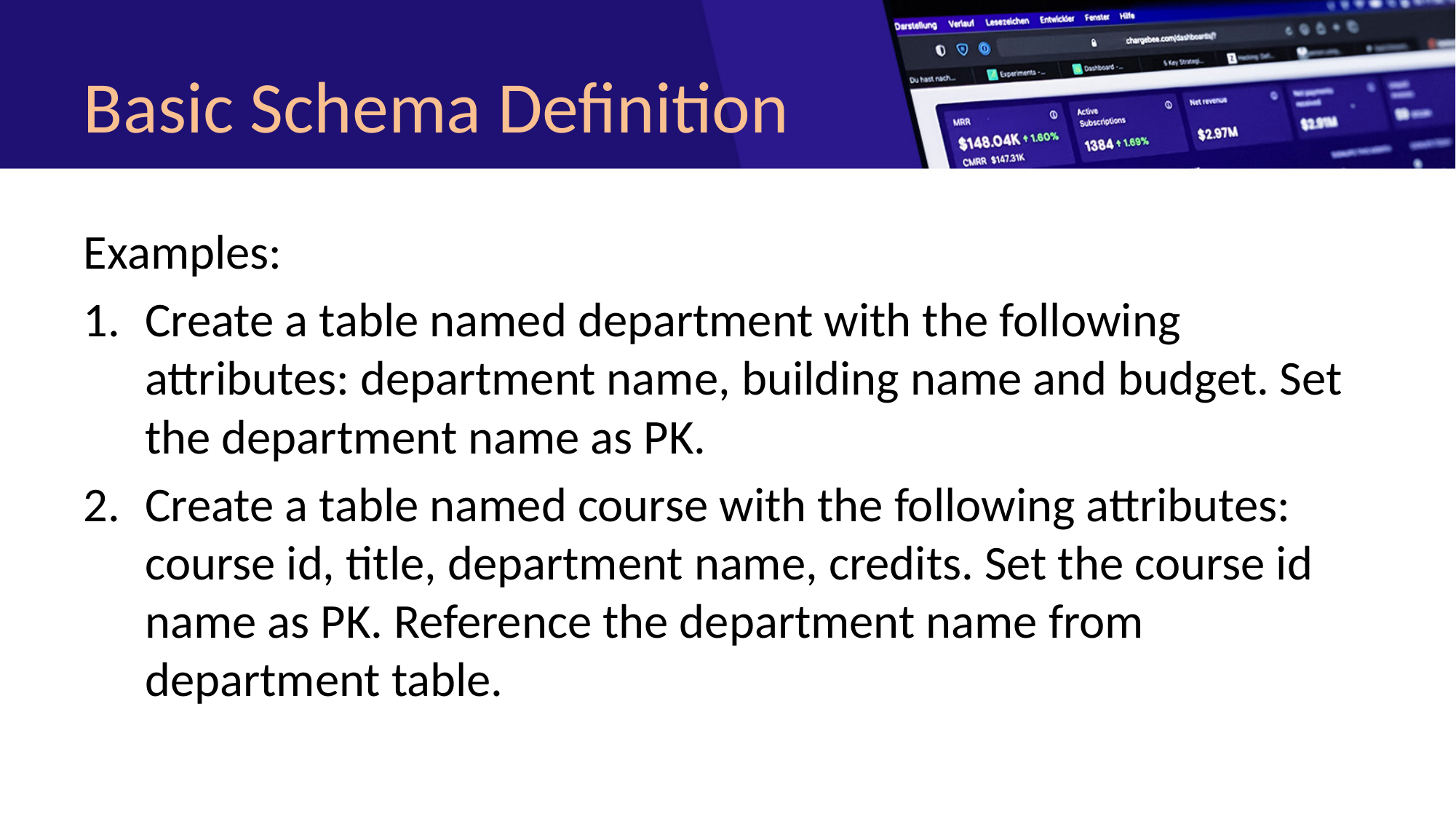

# Basic Schema Definition
Examples:
Create a table named department with the following attributes: department name, building name and budget. Set the department name as PK.
Create a table named course with the following attributes: course id, title, department name, credits. Set the course id name as PK. Reference the department name from department table.